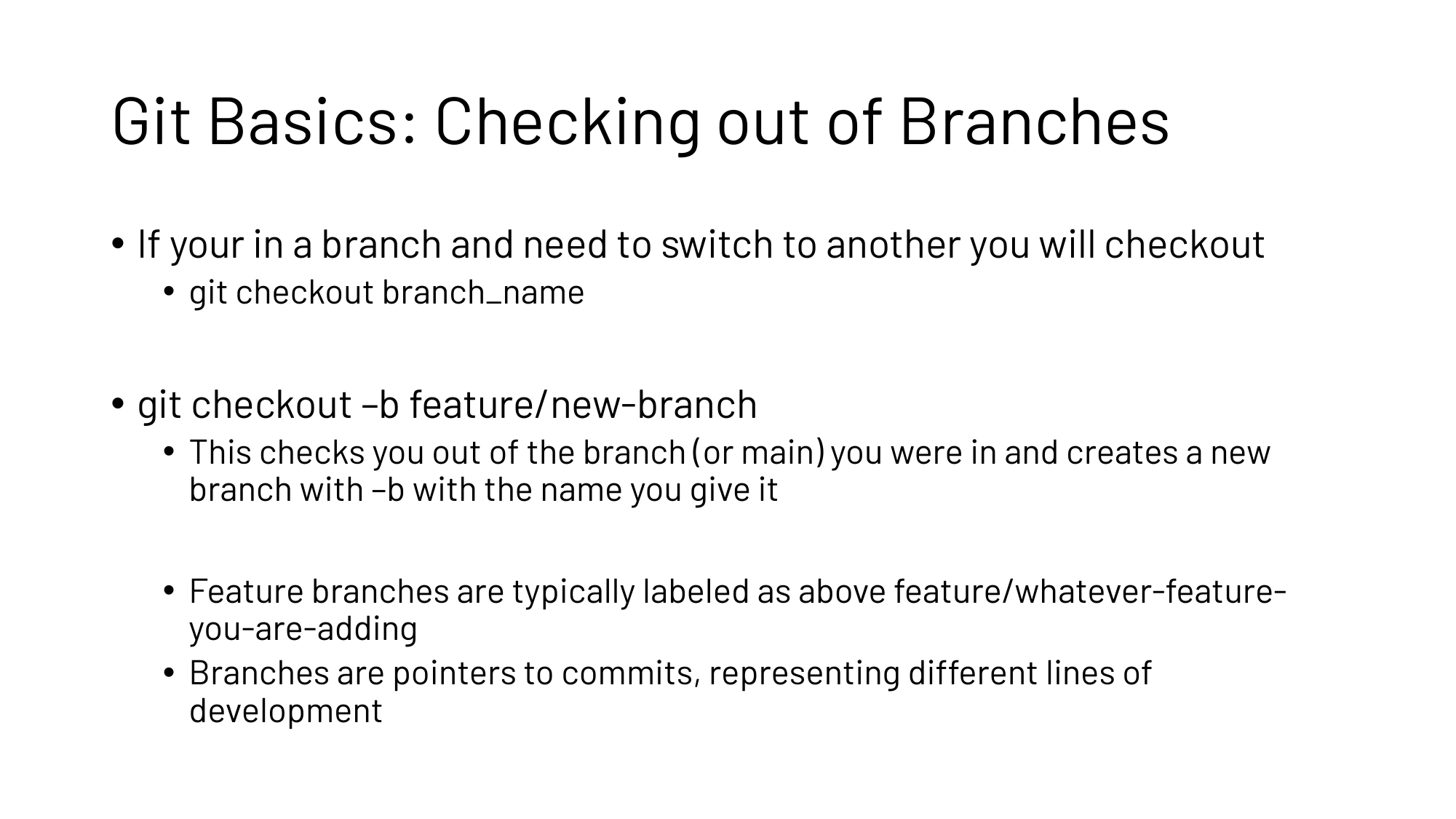

# Git Basics: Checking out of Branches
If your in a branch and need to switch to another you will checkout
git checkout branch_name

git checkout –b feature/new-branch
This checks you out of the branch (or main) you were in and creates a new branch with –b with the name you give it

Feature branches are typically labeled as above feature/whatever-feature-you-are-adding
Branches are pointers to commits, representing different lines of development